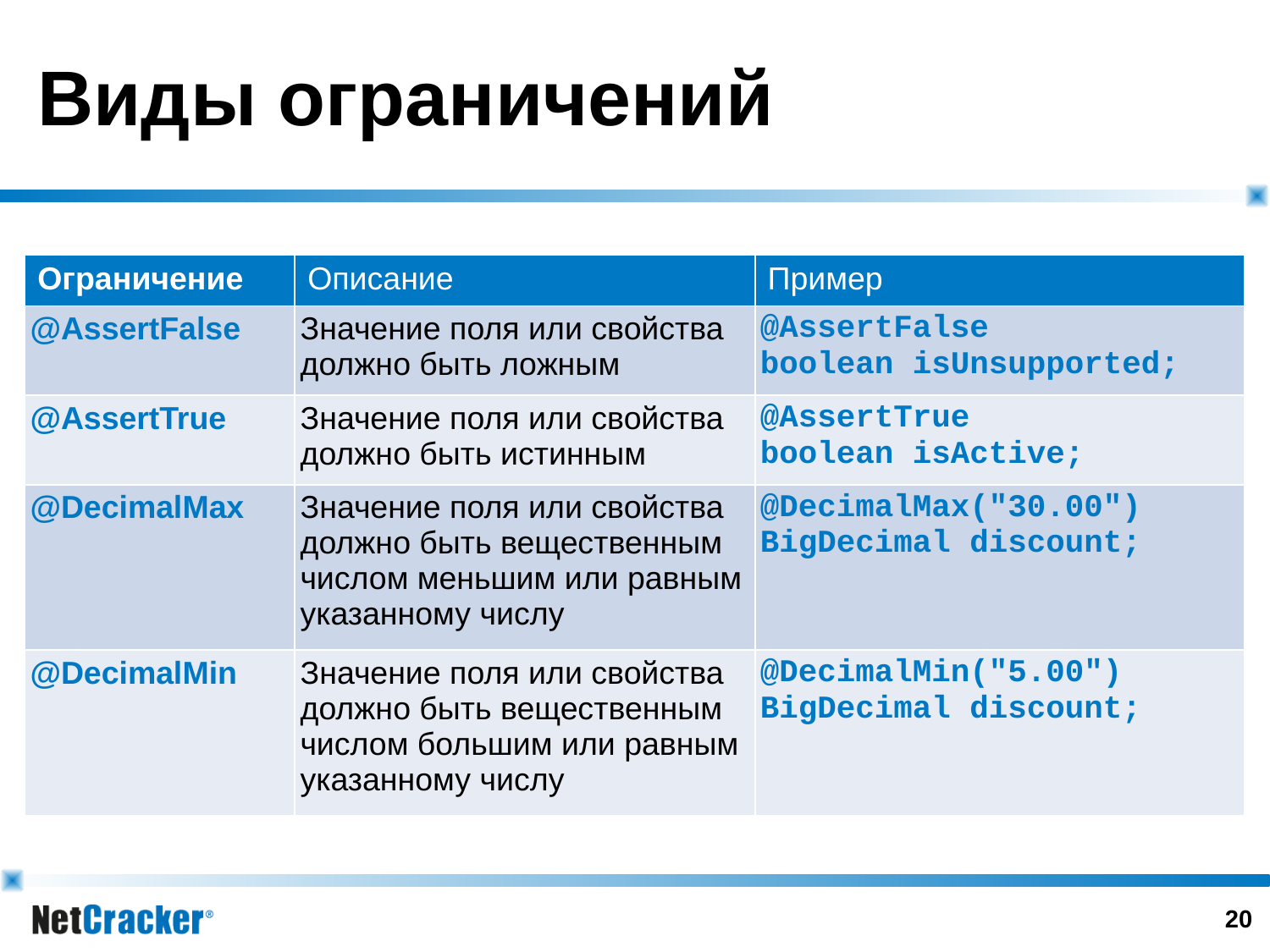

# Виды ограничений
| Ограничение | Описание | Пример |
| --- | --- | --- |
| @AssertFalse | Значение поля или свойства должно быть ложным | @AssertFalse boolean isUnsupported; |
| @AssertTrue | Значение поля или свойства должно быть истинным | @AssertTrue boolean isActive; |
| @DecimalMax | Значение поля или свойства должно быть вещественным числом меньшим или равным указанному числу | @DecimalMax("30.00") BigDecimal discount; |
| @DecimalMin | Значение поля или свойства должно быть вещественным числом большим или равным указанному числу | @DecimalMin("5.00") BigDecimal discount; |
20